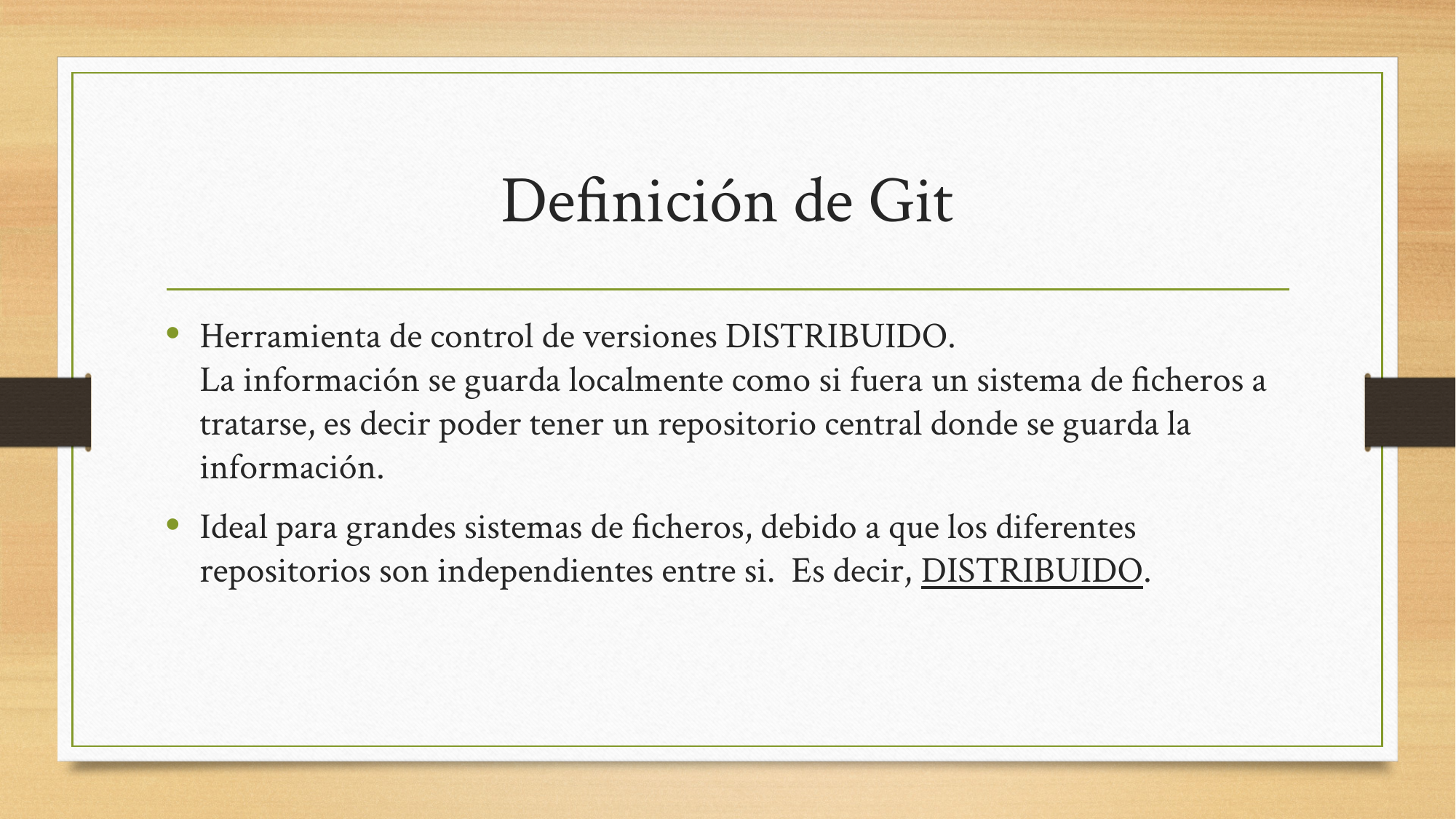

# Definición de Git
Herramienta de control de versiones DISTRIBUIDO.
La información se guarda localmente como si fuera un sistema de ficheros a tratarse, es decir poder tener un repositorio central donde se guarda la información.
Ideal para grandes sistemas de ficheros, debido a que los diferentes repositorios son independientes entre si.  Es decir, DISTRIBUIDO.